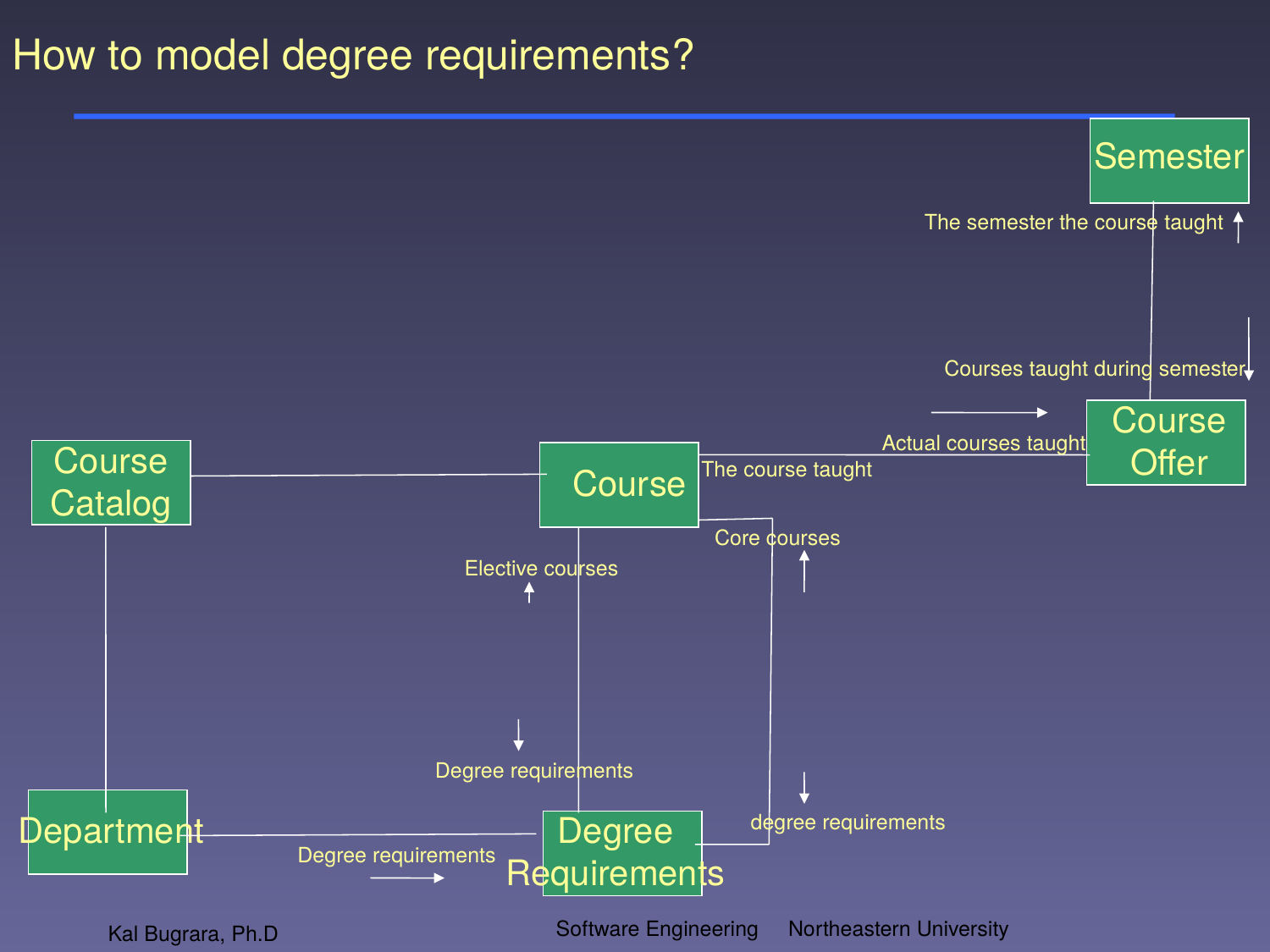

How to model degree requirements?

Semester

The semester the course taught

Courses taught during semester
Course Offer

Actual courses taught
Course Catalog

The course taught
Course

Core courses

Elective courses

Degree requirements

Department
Degree Requirements
degree requirements

Degree requirements

Kal Bugrara, Ph.D
Software Engineering		     Northeastern University